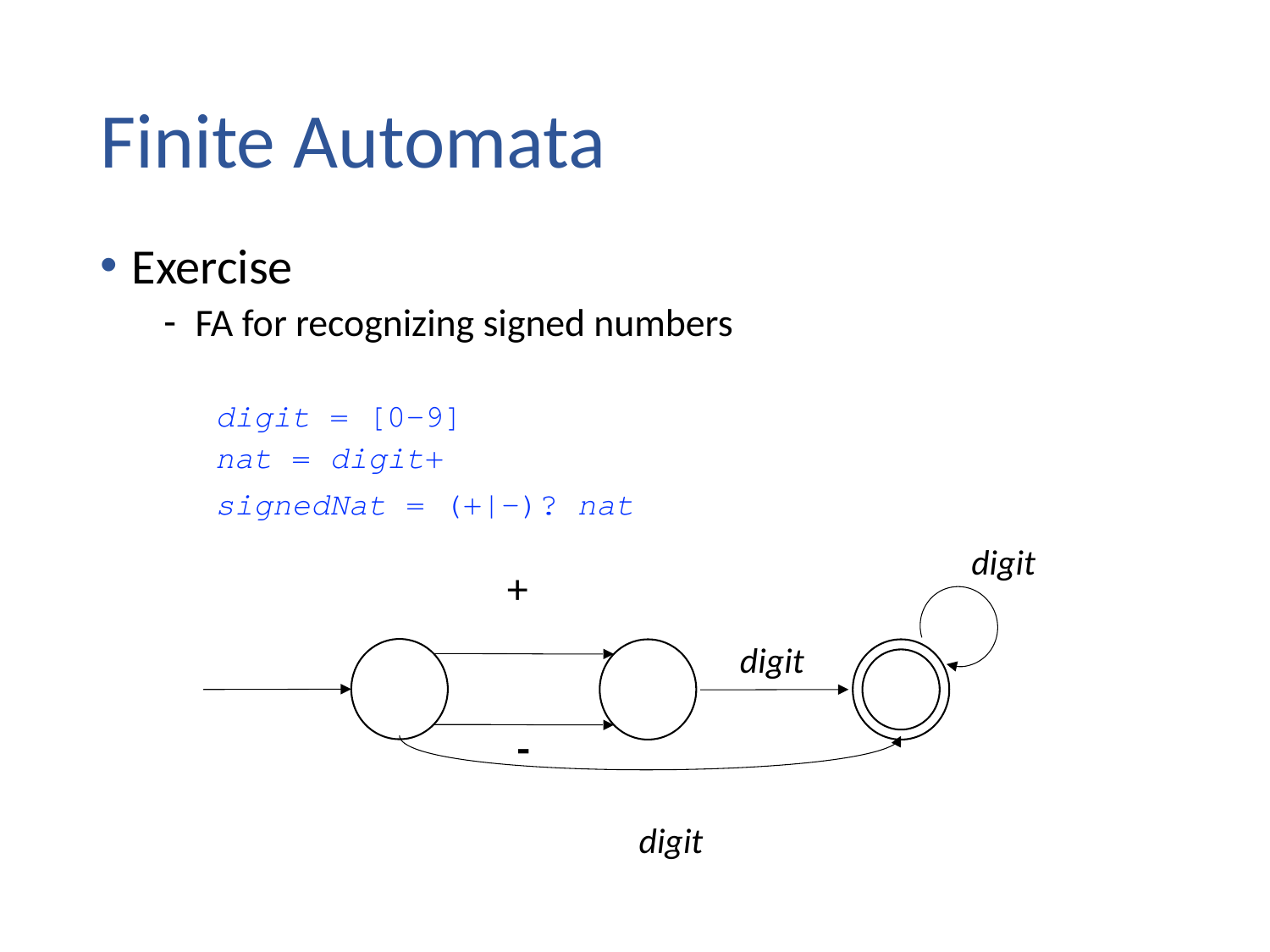

# Finite Automata
Exercise
FA for recognizing signed numbers
digit = [0-9]
nat = digit+
signedNat = (+|-)? nat
digit
+

digit

-
digit